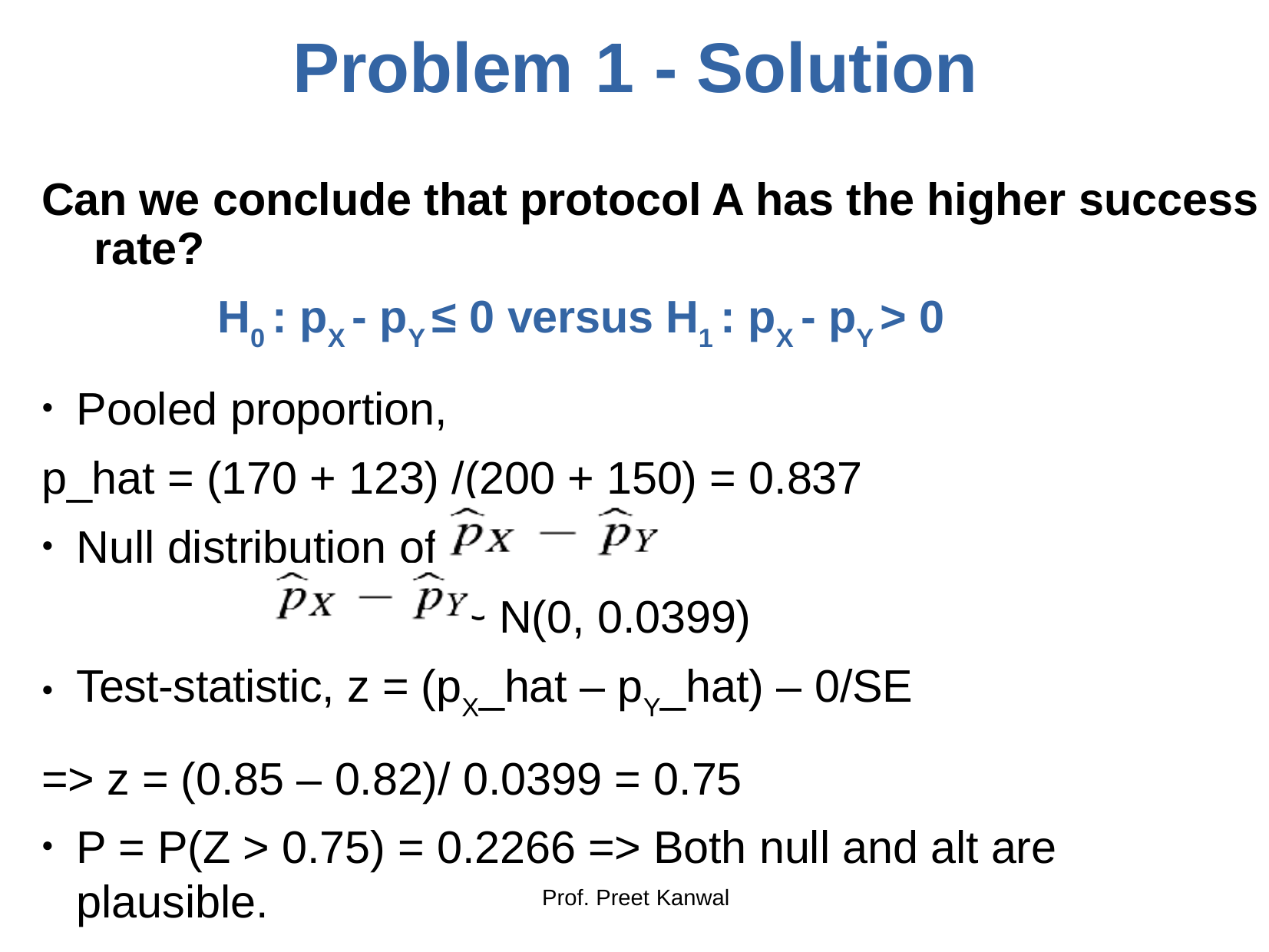

# Problem	1	- Solution
Can we conclude that protocol A has the higher success  rate?
H0 : pX - pY ≤ 0 versus H1 : pX - pY > 0
Pooled proportion,
p_hat = (170 + 123) /(200 + 150) = 0.837
Null distribution of
~ N(0, 0.0399)
Test-statistic, z = (pX_hat – pY_hat) – 0/SE
=> z = (0.85 – 0.82)/ 0.0399 = 0.75
P = P(Z > 0.75) = 0.2266 => Both null and alt are plausible.

,

Prof. Preet Kanwal